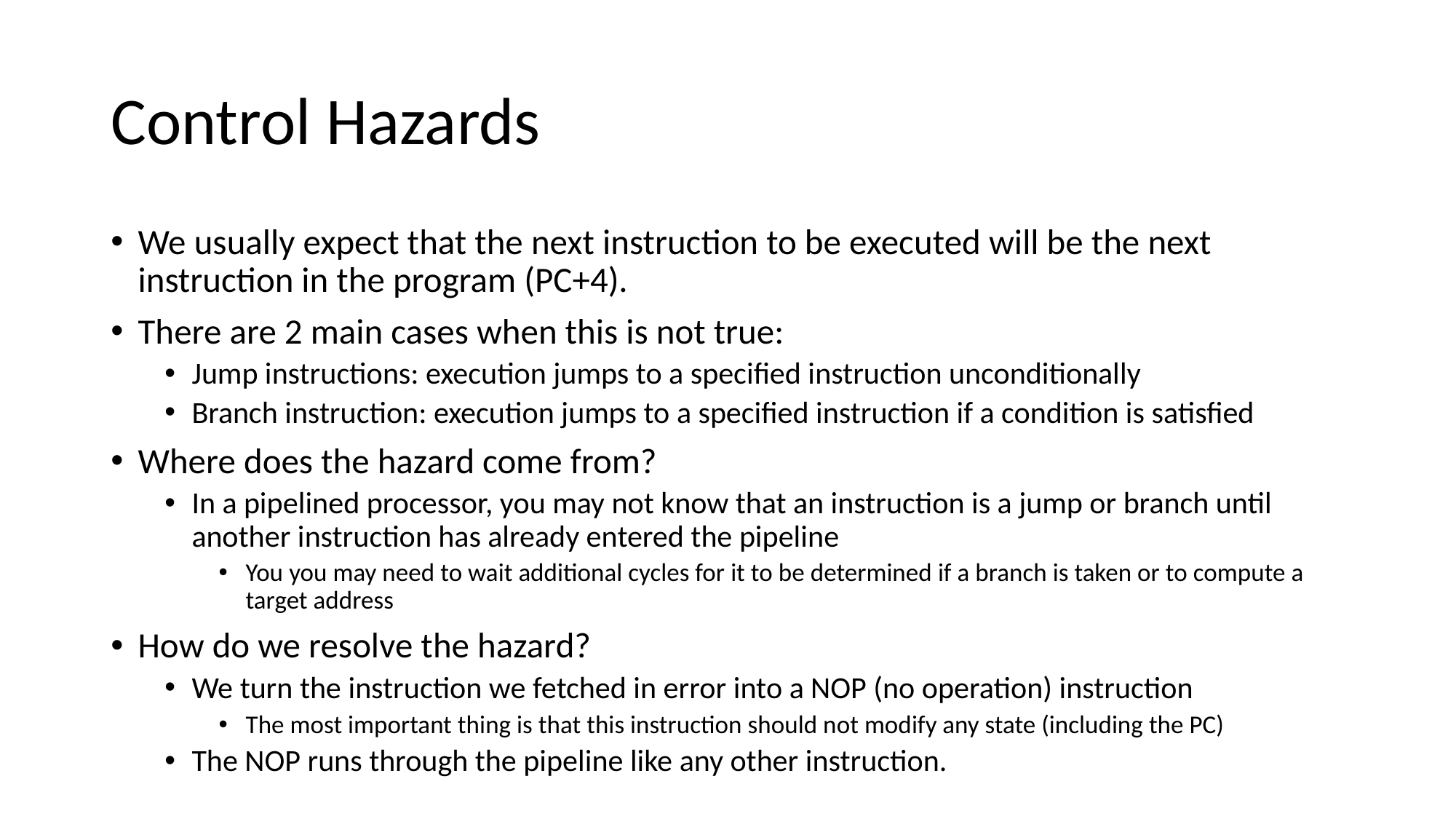

# Control Hazards
We usually expect that the next instruction to be executed will be the next instruction in the program (PC+4).
There are 2 main cases when this is not true:
Jump instructions: execution jumps to a specified instruction unconditionally
Branch instruction: execution jumps to a specified instruction if a condition is satisfied
Where does the hazard come from?
In a pipelined processor, you may not know that an instruction is a jump or branch until another instruction has already entered the pipeline
You you may need to wait additional cycles for it to be determined if a branch is taken or to compute a target address
How do we resolve the hazard?
We turn the instruction we fetched in error into a NOP (no operation) instruction
The most important thing is that this instruction should not modify any state (including the PC)
The NOP runs through the pipeline like any other instruction.